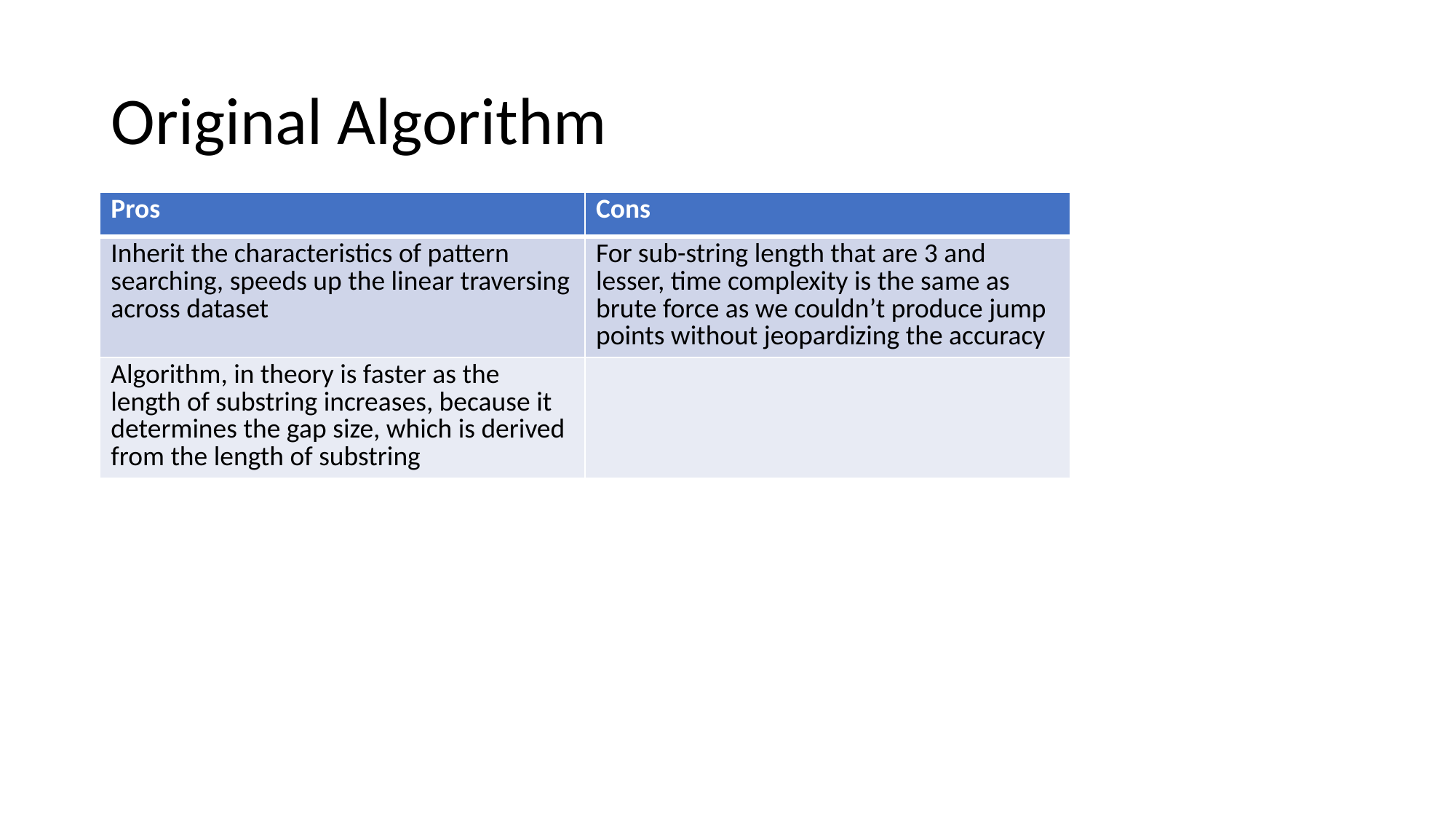

# Original Algorithm
| Pros | Cons |
| --- | --- |
| Inherit the characteristics of pattern searching, speeds up the linear traversing across dataset | For sub-string length that are 3 and lesser, time complexity is the same as brute force as we couldn’t produce jump points without jeopardizing the accuracy |
| Algorithm, in theory is faster as the length of substring increases, because it determines the gap size, which is derived from the length of substring |  |